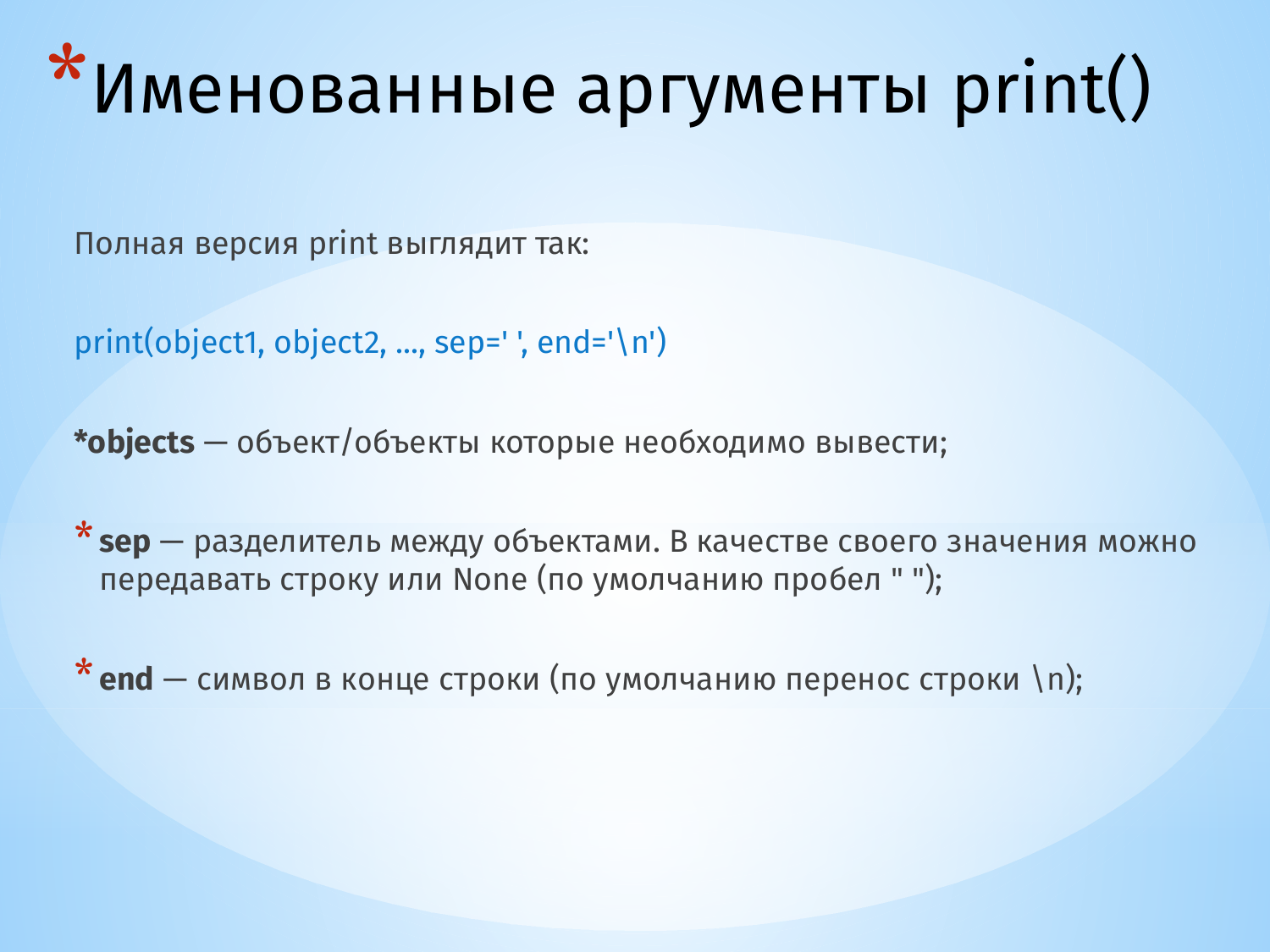

# Именованные аргументы print()
Полная версия print выглядит так:

print(object1, object2, ..., sep=' ', end='\n')

*objects — объект/объекты которые необходимо вывести;

sep — разделитель между объектами. В качестве своего значения можно передавать строку или None (по умолчанию пробел " ");

end — символ в конце строки (по умолчанию перенос строки \n);